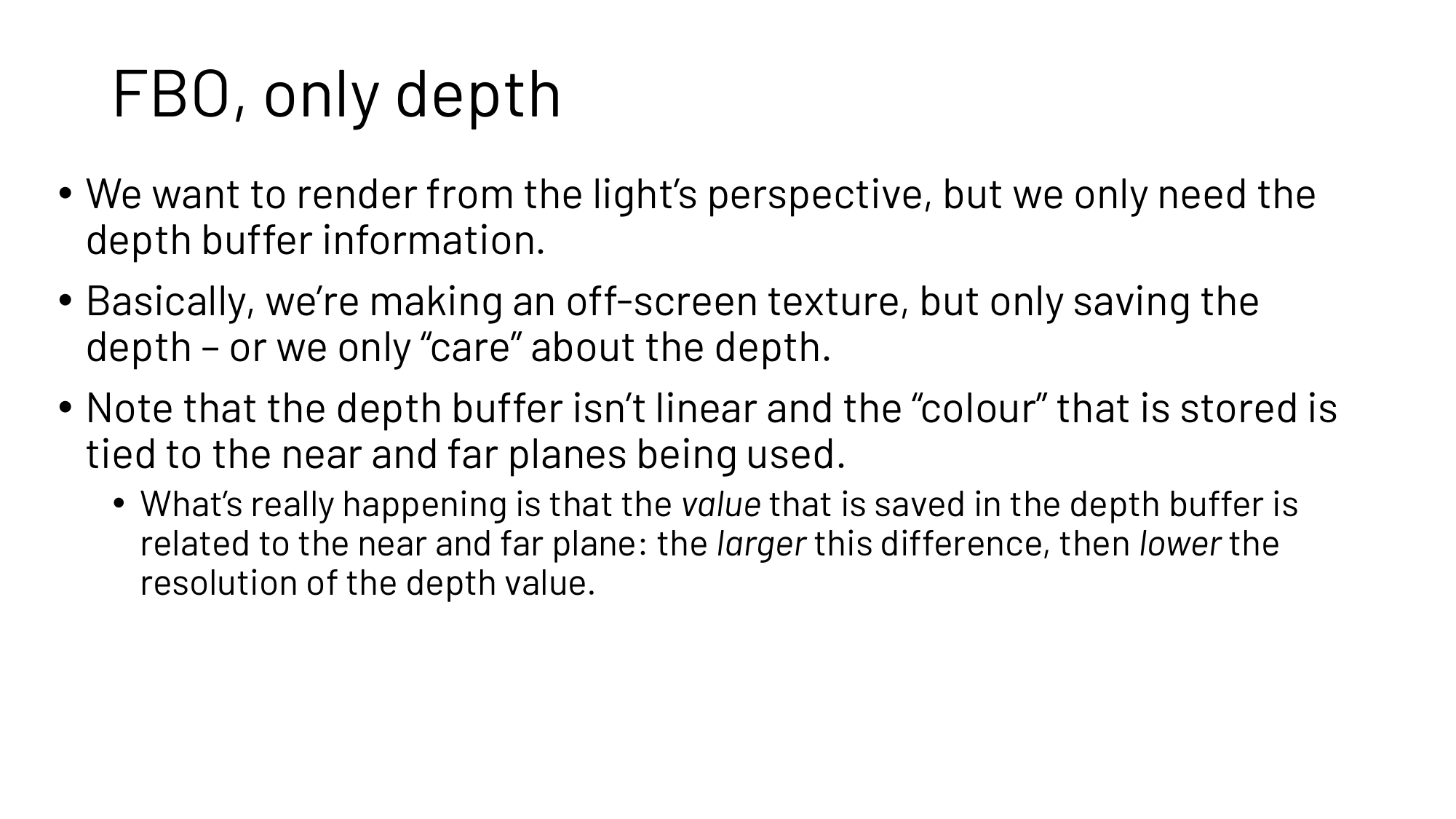

# FBO, only depth
We want to render from the light’s perspective, but we only need the depth buffer information.
Basically, we’re making an off-screen texture, but only saving the depth – or we only “care” about the depth.
Note that the depth buffer isn’t linear and the “colour” that is stored is tied to the near and far planes being used.
What’s really happening is that the value that is saved in the depth buffer is related to the near and far plane: the larger this difference, then lower the resolution of the depth value.